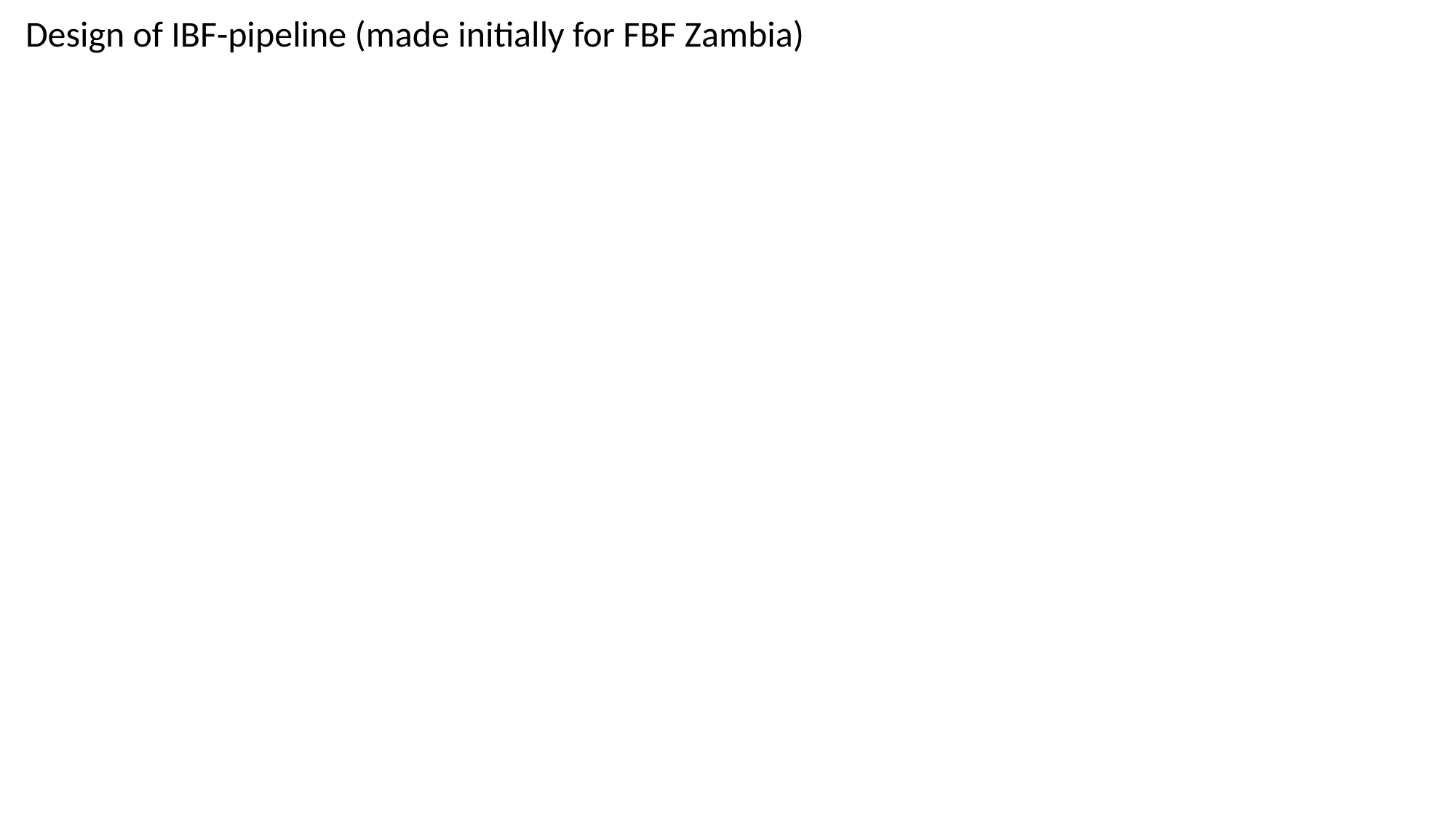

Design of IBF-pipeline (made initially for FBF Zambia)